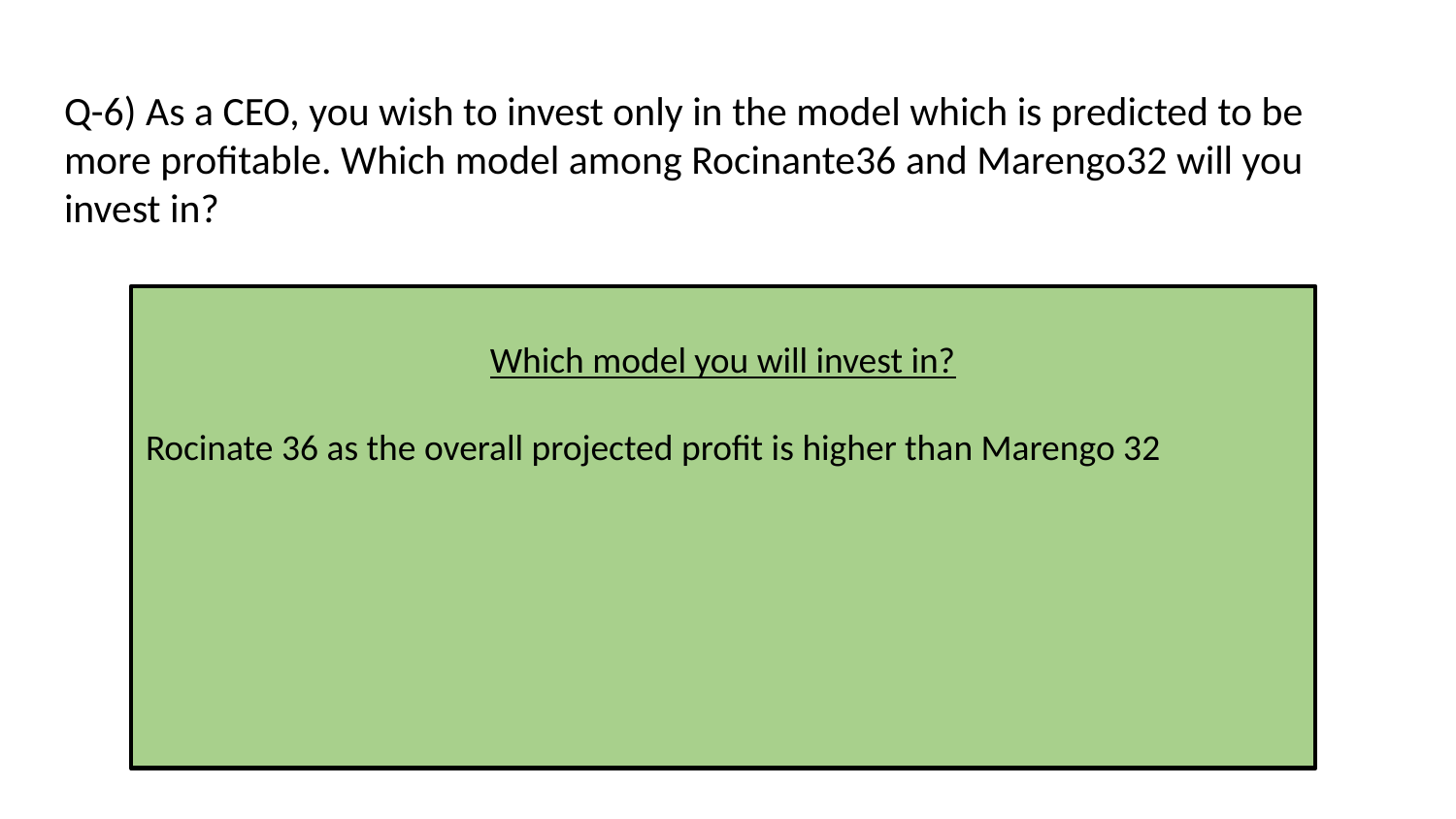

# Q-6) As a CEO, you wish to invest only in the model which is predicted to be more profitable. Which model among Rocinante36 and Marengo32 will you invest in?

Which model you will invest in?

Rocinate 36 as the overall projected profit is higher than Marengo 32